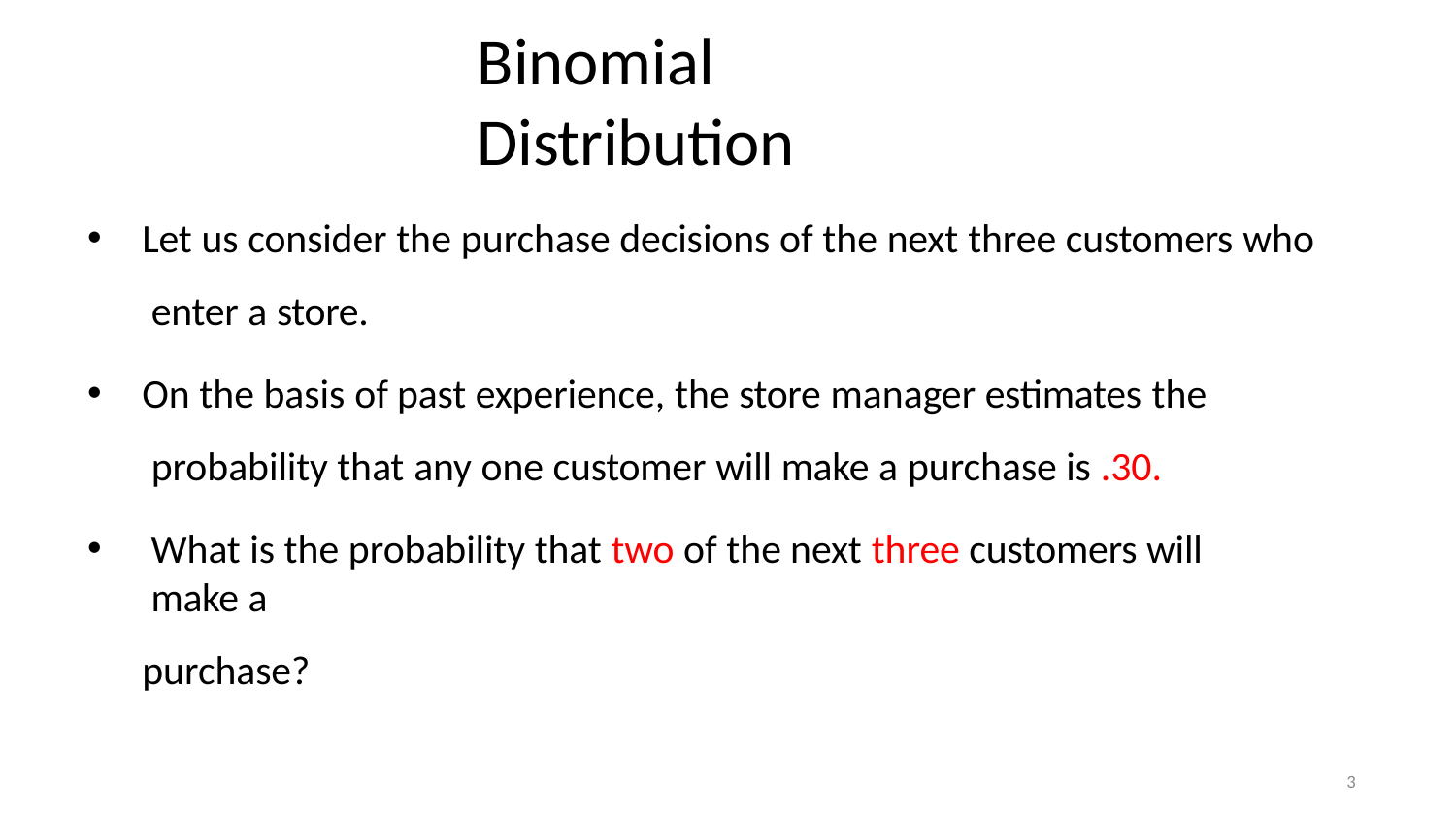

# Binomial Distribution
Let us consider the purchase decisions of the next three customers who  enter a store.
On the basis of past experience, the store manager estimates the  probability that any one customer will make a purchase is .30.
What is the probability that two of the next three customers will make a
purchase?
3